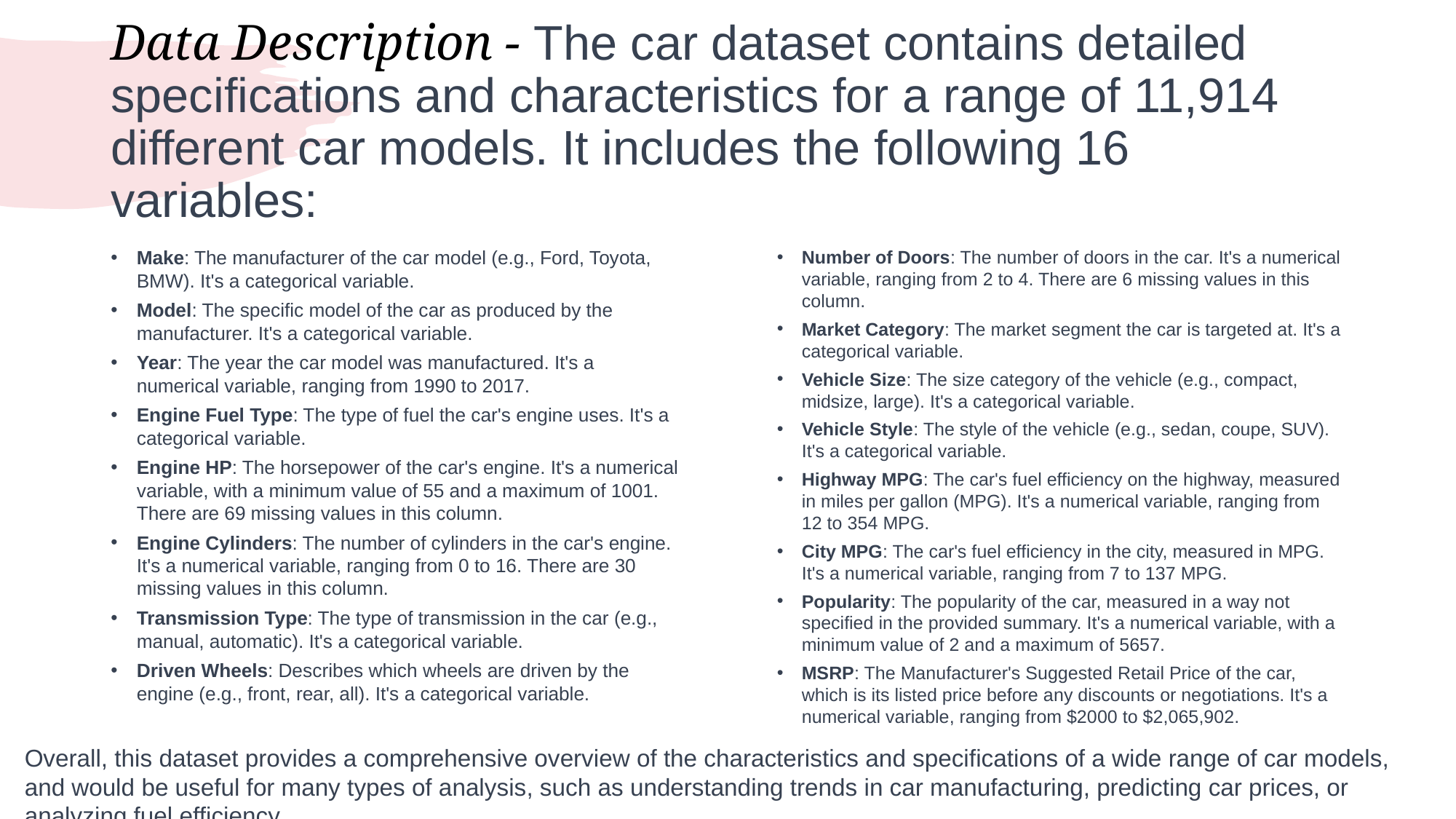

# Data Description - The car dataset contains detailed specifications and characteristics for a range of 11,914 different car models. It includes the following 16 variables:
Make: The manufacturer of the car model (e.g., Ford, Toyota, BMW). It's a categorical variable.
Model: The specific model of the car as produced by the manufacturer. It's a categorical variable.
Year: The year the car model was manufactured. It's a numerical variable, ranging from 1990 to 2017.
Engine Fuel Type: The type of fuel the car's engine uses. It's a categorical variable.
Engine HP: The horsepower of the car's engine. It's a numerical variable, with a minimum value of 55 and a maximum of 1001. There are 69 missing values in this column.
Engine Cylinders: The number of cylinders in the car's engine. It's a numerical variable, ranging from 0 to 16. There are 30 missing values in this column.
Transmission Type: The type of transmission in the car (e.g., manual, automatic). It's a categorical variable.
Driven Wheels: Describes which wheels are driven by the engine (e.g., front, rear, all). It's a categorical variable.

Number of Doors: The number of doors in the car. It's a numerical variable, ranging from 2 to 4. There are 6 missing values in this column.
Market Category: The market segment the car is targeted at. It's a categorical variable.
Vehicle Size: The size category of the vehicle (e.g., compact, midsize, large). It's a categorical variable.
Vehicle Style: The style of the vehicle (e.g., sedan, coupe, SUV). It's a categorical variable.
Highway MPG: The car's fuel efficiency on the highway, measured in miles per gallon (MPG). It's a numerical variable, ranging from 12 to 354 MPG.
City MPG: The car's fuel efficiency in the city, measured in MPG. It's a numerical variable, ranging from 7 to 137 MPG.
Popularity: The popularity of the car, measured in a way not specified in the provided summary. It's a numerical variable, with a minimum value of 2 and a maximum of 5657.
MSRP: The Manufacturer's Suggested Retail Price of the car, which is its listed price before any discounts or negotiations. It's a numerical variable, ranging from $2000 to $2,065,902.

Overall, this dataset provides a comprehensive overview of the characteristics and specifications of a wide range of car models, and would be useful for many types of analysis, such as understanding trends in car manufacturing, predicting car prices, or analyzing fuel efficiency.